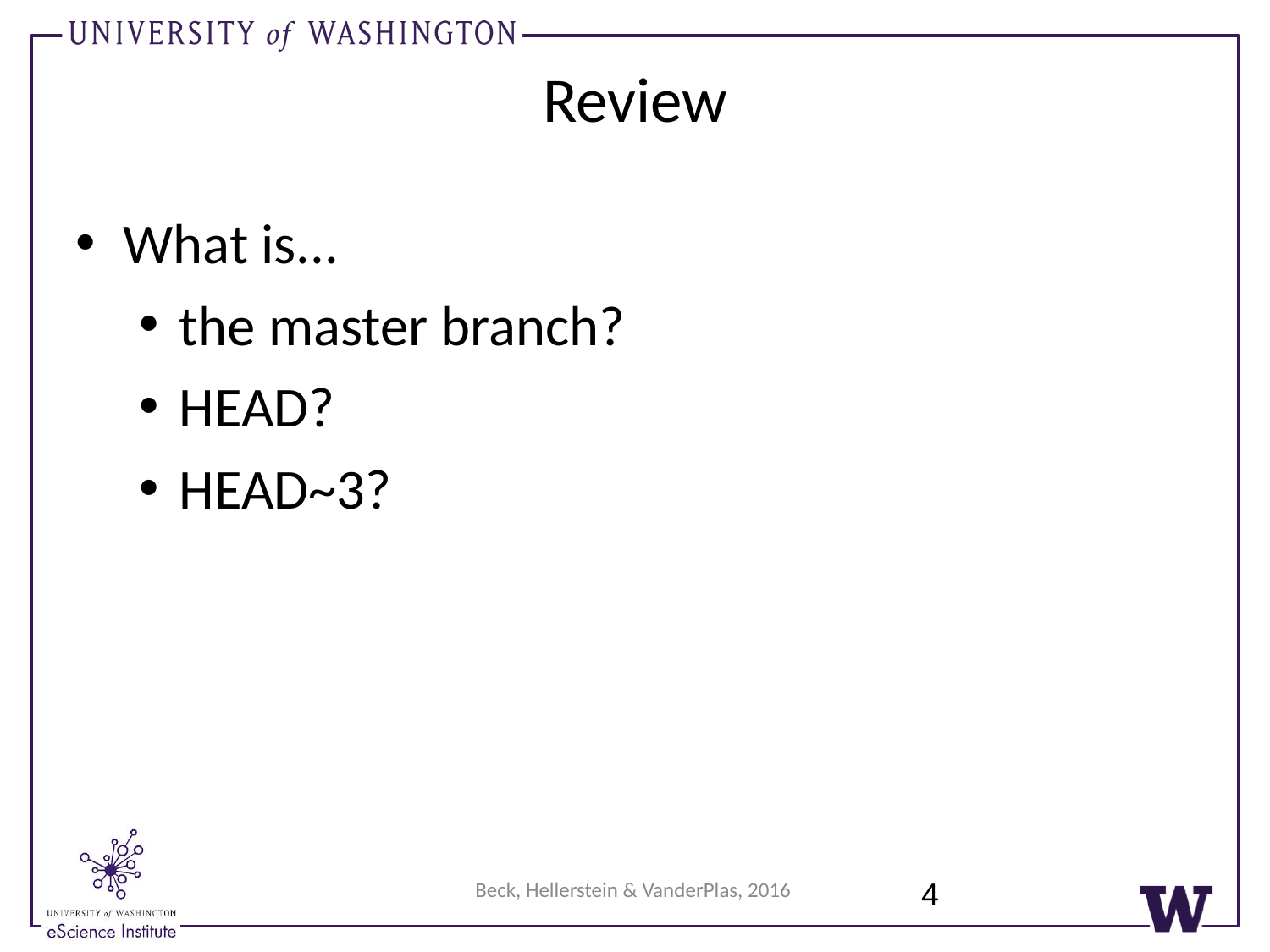

Review
What is...
the master branch?
HEAD?
HEAD~3?

4
Beck, Hellerstein & VanderPlas, 2016